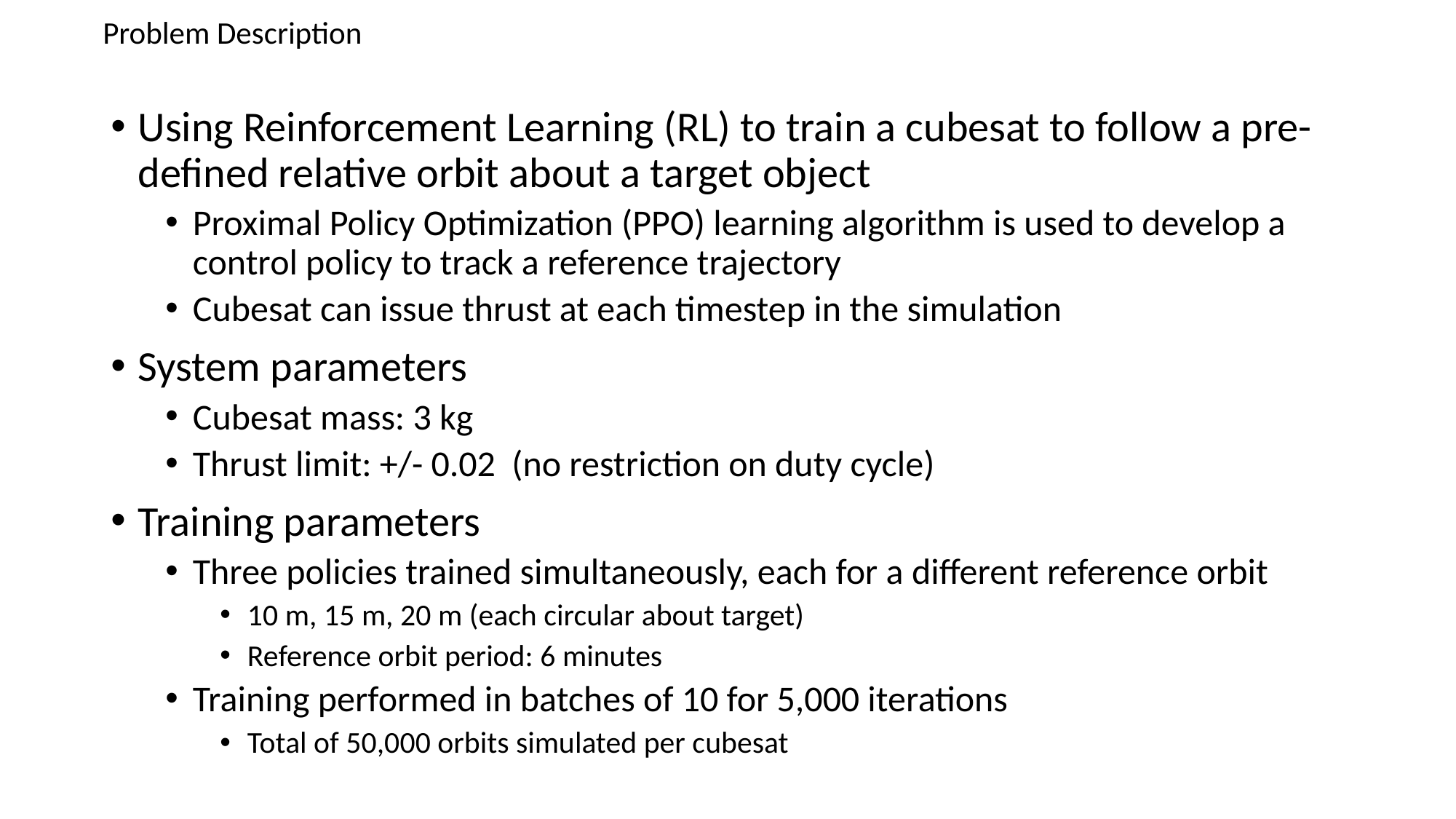

# Problem Description
Using Reinforcement Learning (RL) to train a cubesat to follow a pre-defined relative orbit about a target object
Proximal Policy Optimization (PPO) learning algorithm is used to develop a control policy to track a reference trajectory
Cubesat can issue thrust at each timestep in the simulation
System parameters
Cubesat mass: 3 kg
Thrust limit: +/- 0.02  (no restriction on duty cycle)
Training parameters
Three policies trained simultaneously, each for a different reference orbit
10 m, 15 m, 20 m (each circular about target)
Reference orbit period: 6 minutes
Training performed in batches of 10 for 5,000 iterations
Total of 50,000 orbits simulated per cubesat